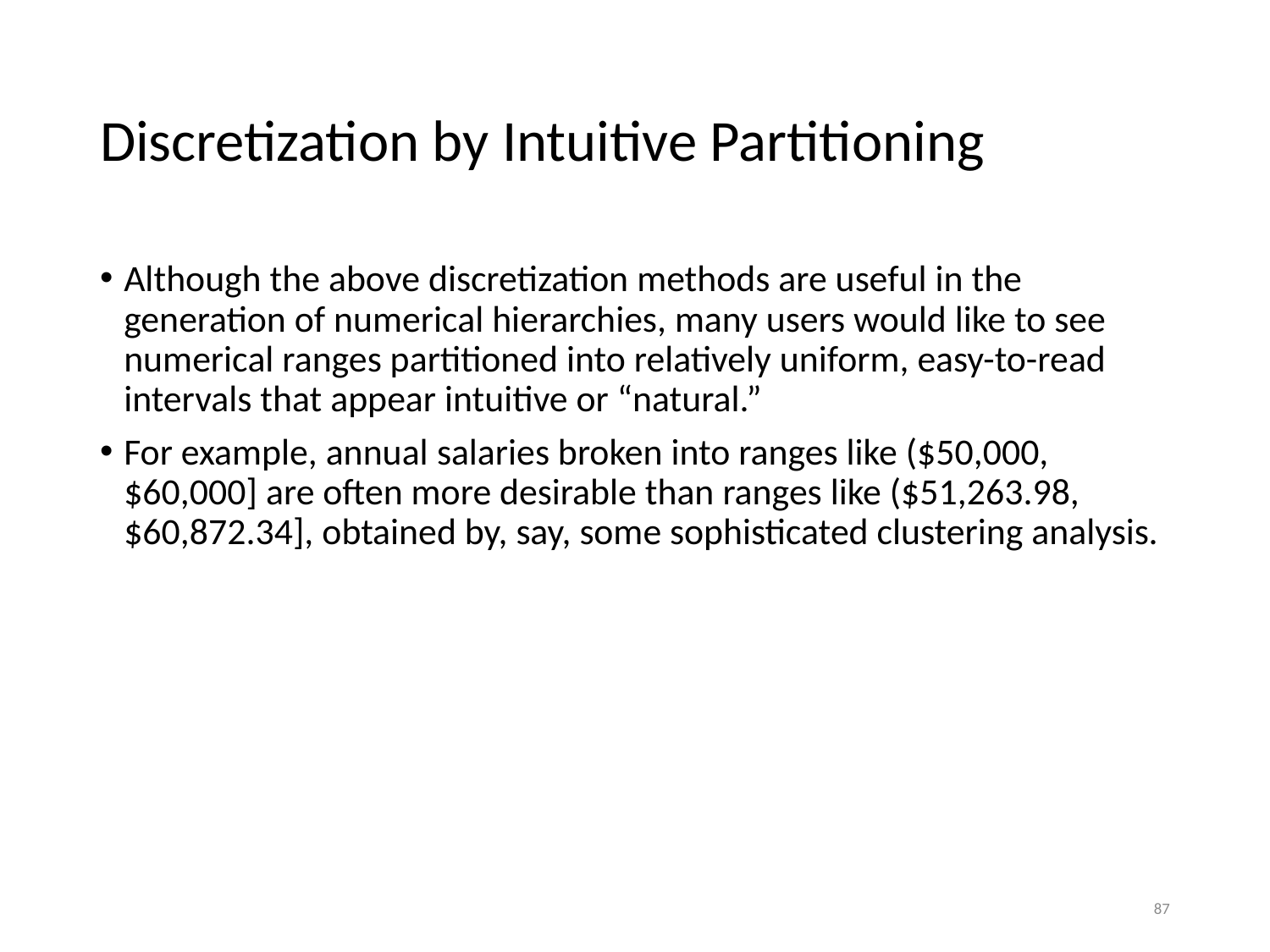

# Discretization by Intuitive Partitioning
Although the above discretization methods are useful in the generation of numerical hierarchies, many users would like to see numerical ranges partitioned into relatively uniform, easy-to-read intervals that appear intuitive or “natural.”
For example, annual salaries broken into ranges like ($50,000, $60,000] are often more desirable than ranges like ($51,263.98, $60,872.34], obtained by, say, some sophisticated clustering analysis.

87